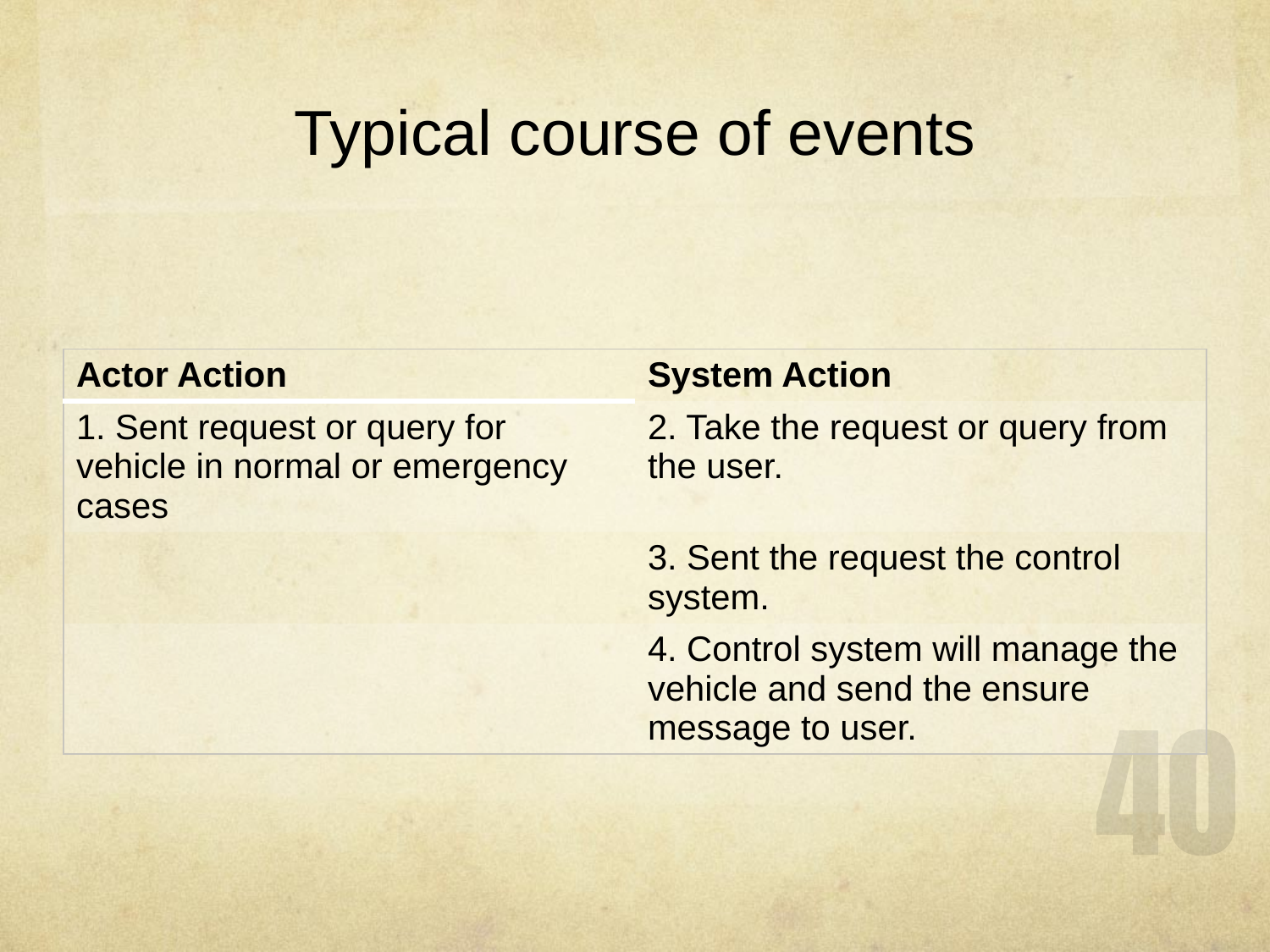

# Typical course of events
| Actor Action | System Action |
| --- | --- |
| 1. Sent request or query for vehicle in normal or emergency cases | 2. Take the request or query from the user. |
|  | 3. Sent the request the control system. |
|  | 4. Control system will manage the vehicle and send the ensure message to user. |
40